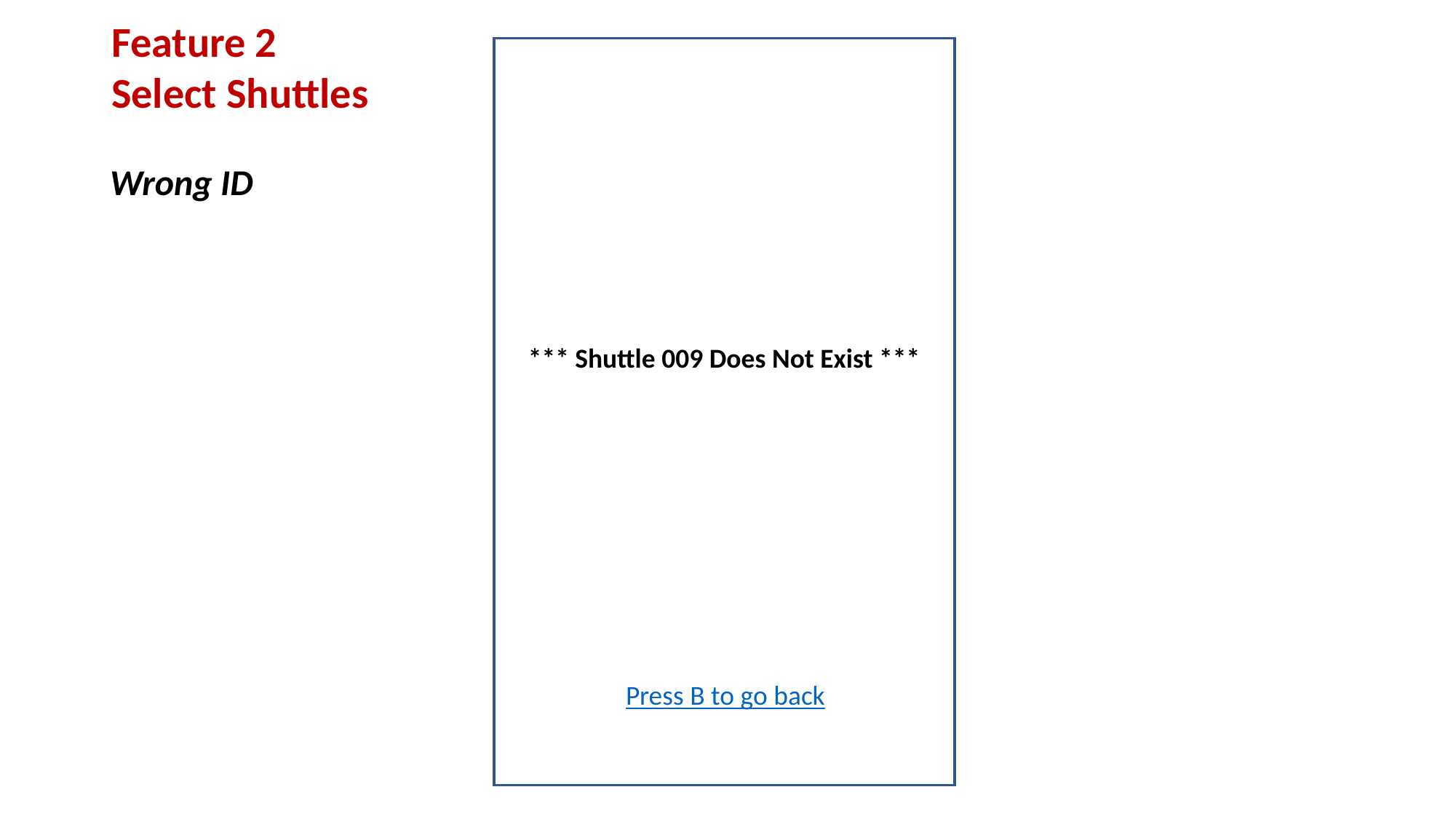

Feature 2
Select Shuttles

Wrong ID
*** Shuttle 009 Does Not Exist ***
Press B to go back